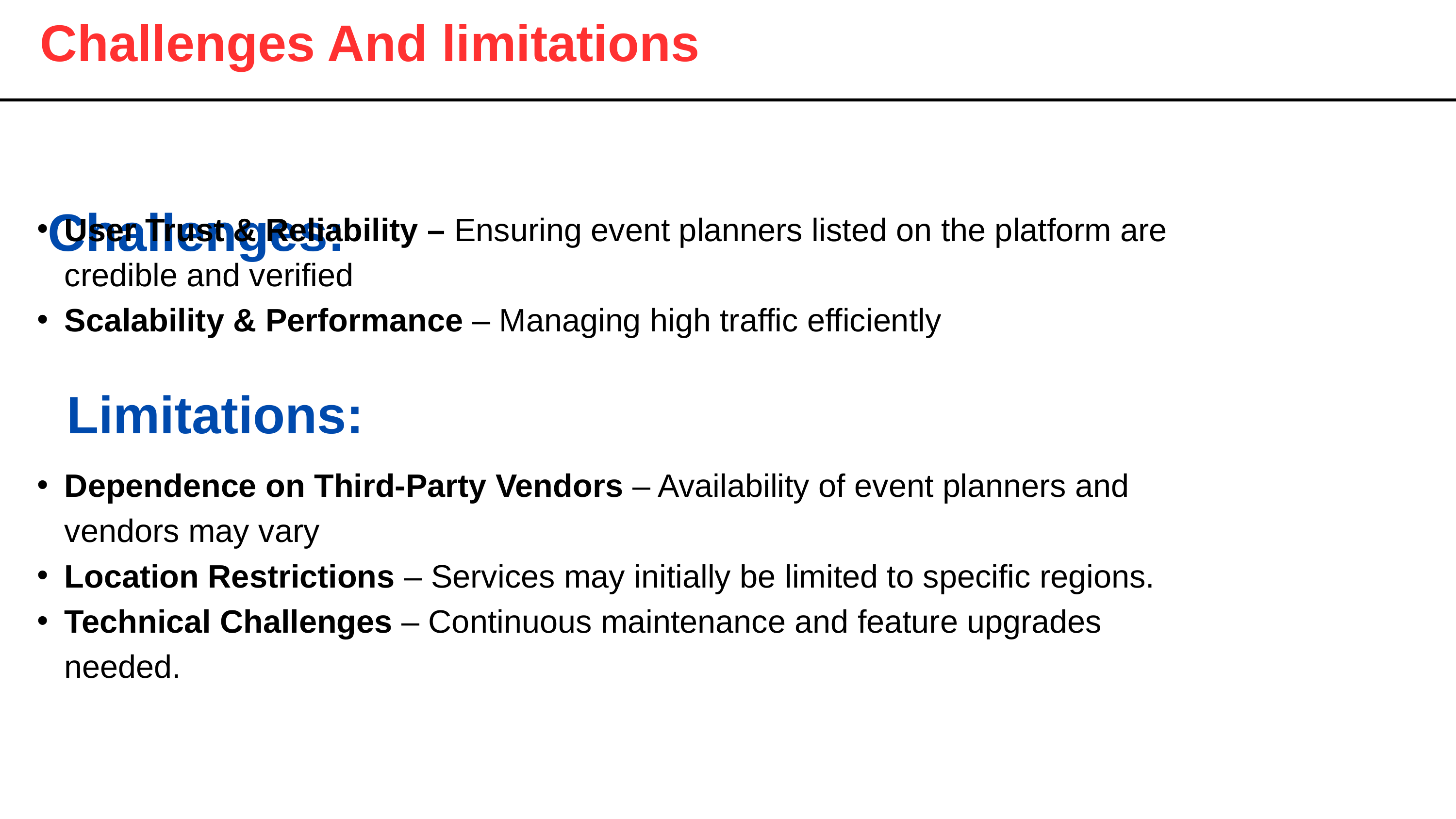

Challenges And limitations

 Challenges:
User Trust & Reliability – Ensuring event planners listed on the platform are credible and verified
Scalability & Performance – Managing high traffic efficiently

Limitations:

Dependence on Third-Party Vendors – Availability of event planners and vendors may vary
Location Restrictions – Services may initially be limited to specific regions.
Technical Challenges – Continuous maintenance and feature upgrades needed.

ENSI 152
Event Ease